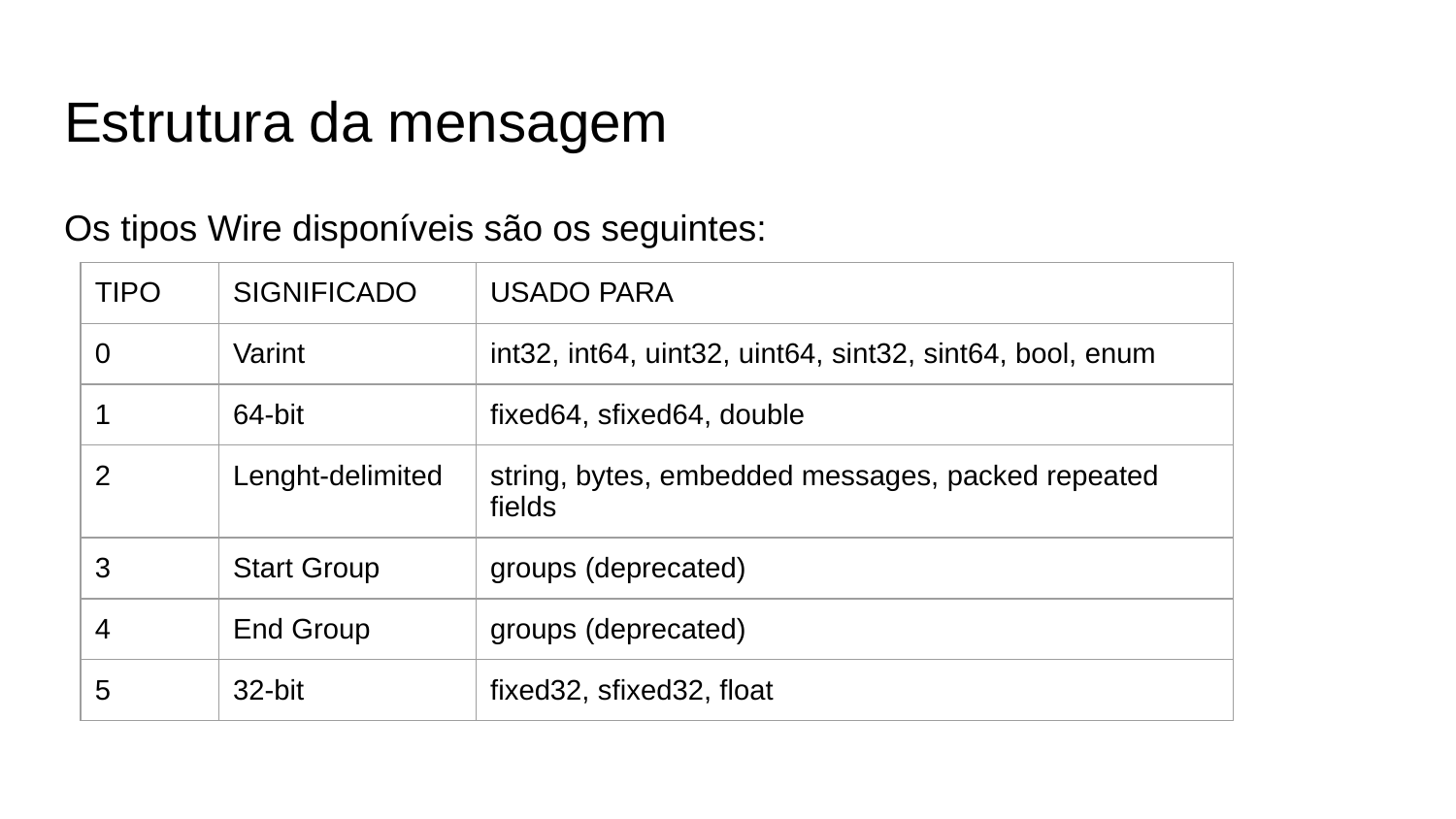

# Estrutura da mensagem
Os tipos Wire disponíveis são os seguintes:
| TIPO | SIGNIFICADO | USADO PARA |
| --- | --- | --- |
| 0 | Varint | int32, int64, uint32, uint64, sint32, sint64, bool, enum |
| 1 | 64-bit | fixed64, sfixed64, double |
| 2 | Lenght-delimited | string, bytes, embedded messages, packed repeated fields |
| 3 | Start Group | groups (deprecated) |
| 4 | End Group | groups (deprecated) |
| 5 | 32-bit | fixed32, sfixed32, float |